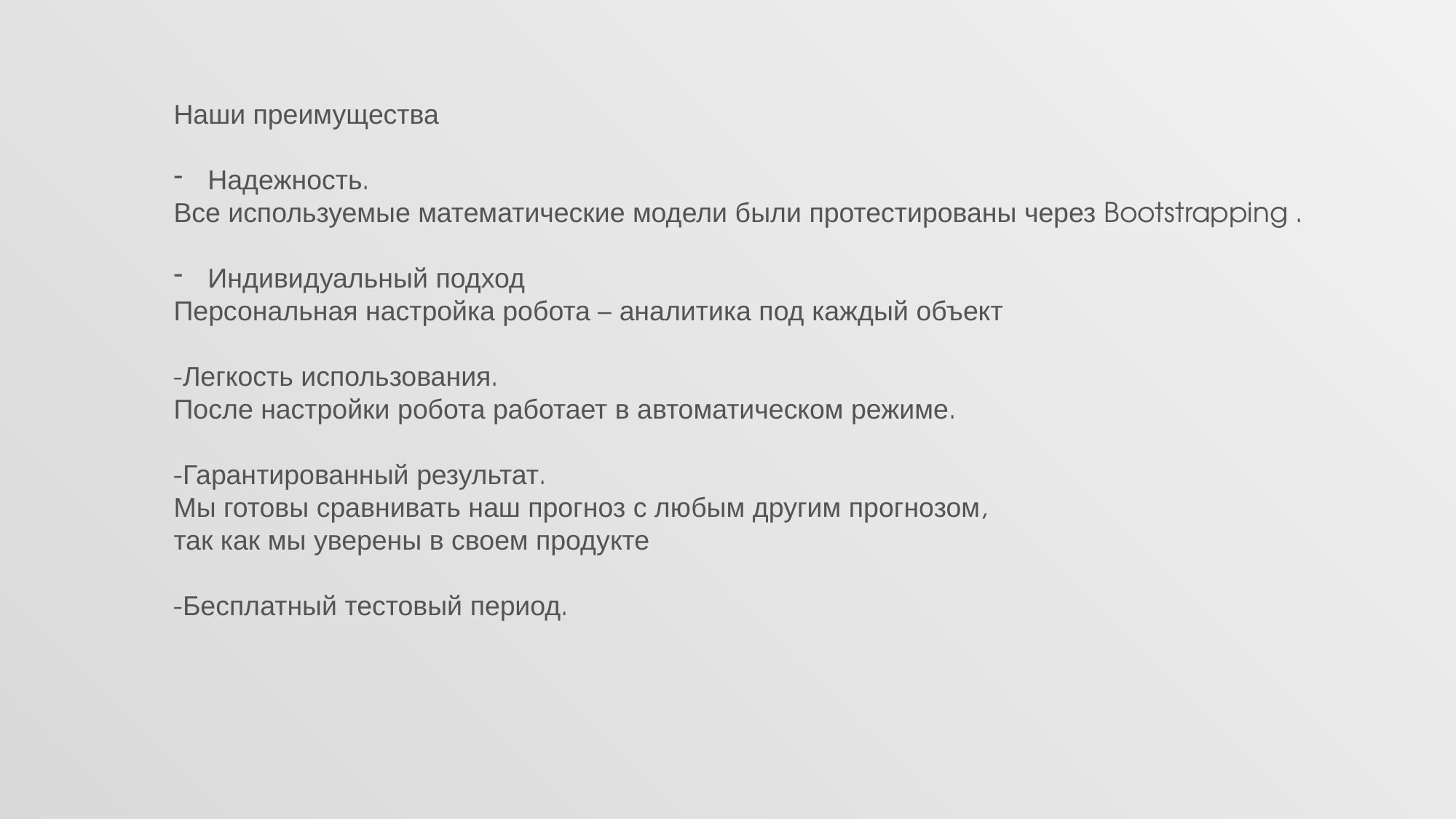

Наши преимущества

Надежность.
Все используемые математические модели были протестированы через Bootstrapping .

Индивидуальный подход
Персональная настройка робота – аналитика под каждый объект

-Легкость использования.
После настройки робота работает в автоматическом режиме.

-Гарантированный результат.
Мы готовы сравнивать наш прогноз с любым другим прогнозом,
так как мы уверены в своем продукте

-Бесплатный тестовый период.